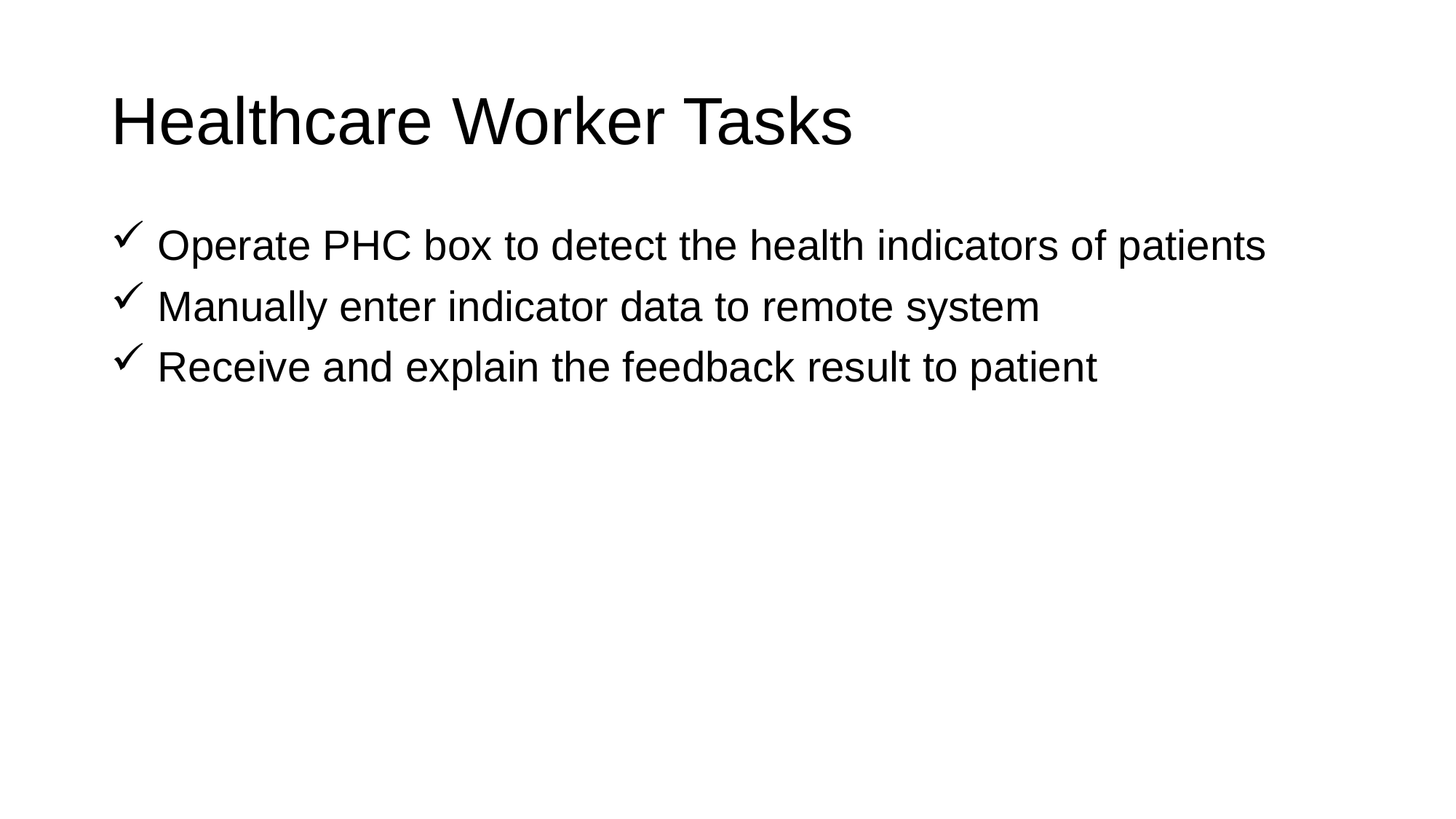

# Healthcare Worker Tasks
 Operate PHC box to detect the health indicators of patients
 Manually enter indicator data to remote system
 Receive and explain the feedback result to patient